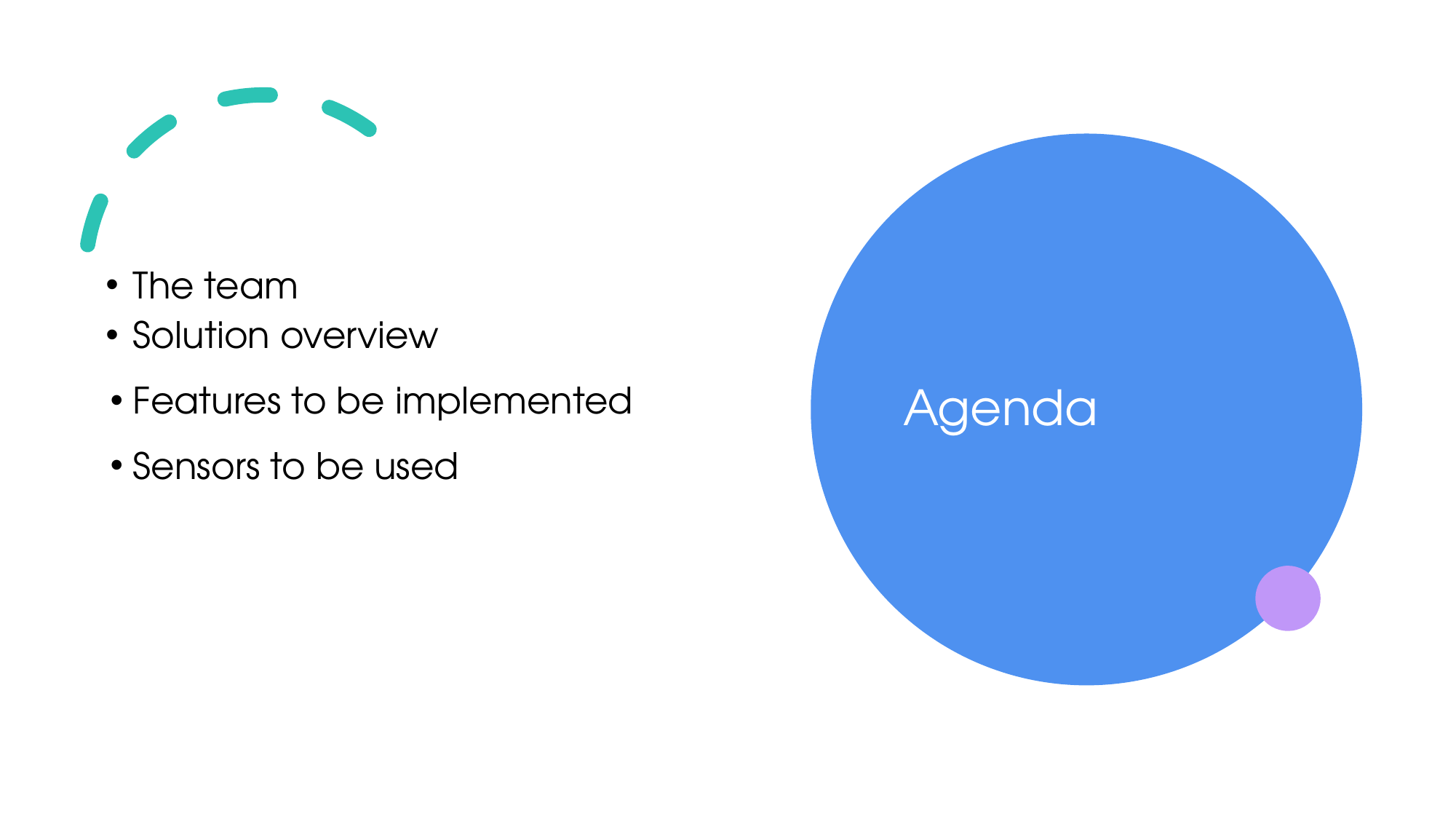

# Agenda
The team
Solution overview
Features to be implemented
Sensors to be used